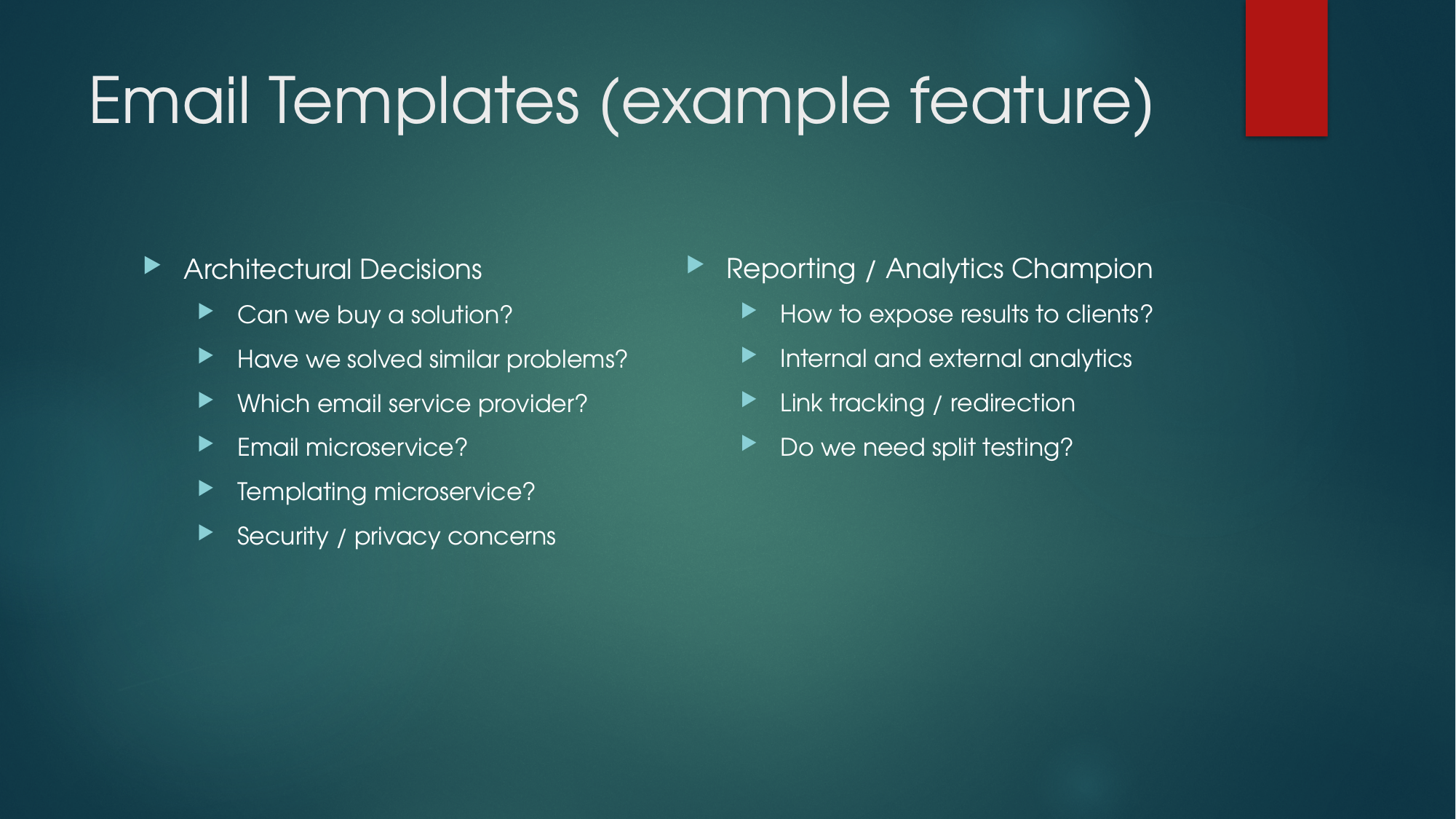

# Email Templates (example feature)
Reporting / Analytics Champion
How to expose results to clients?
Internal and external analytics
Link tracking / redirection
Do we need split testing?

Architectural Decisions
Can we buy a solution?
Have we solved similar problems?
Which email service provider?
Email microservice?
Templating microservice?
Security / privacy concerns